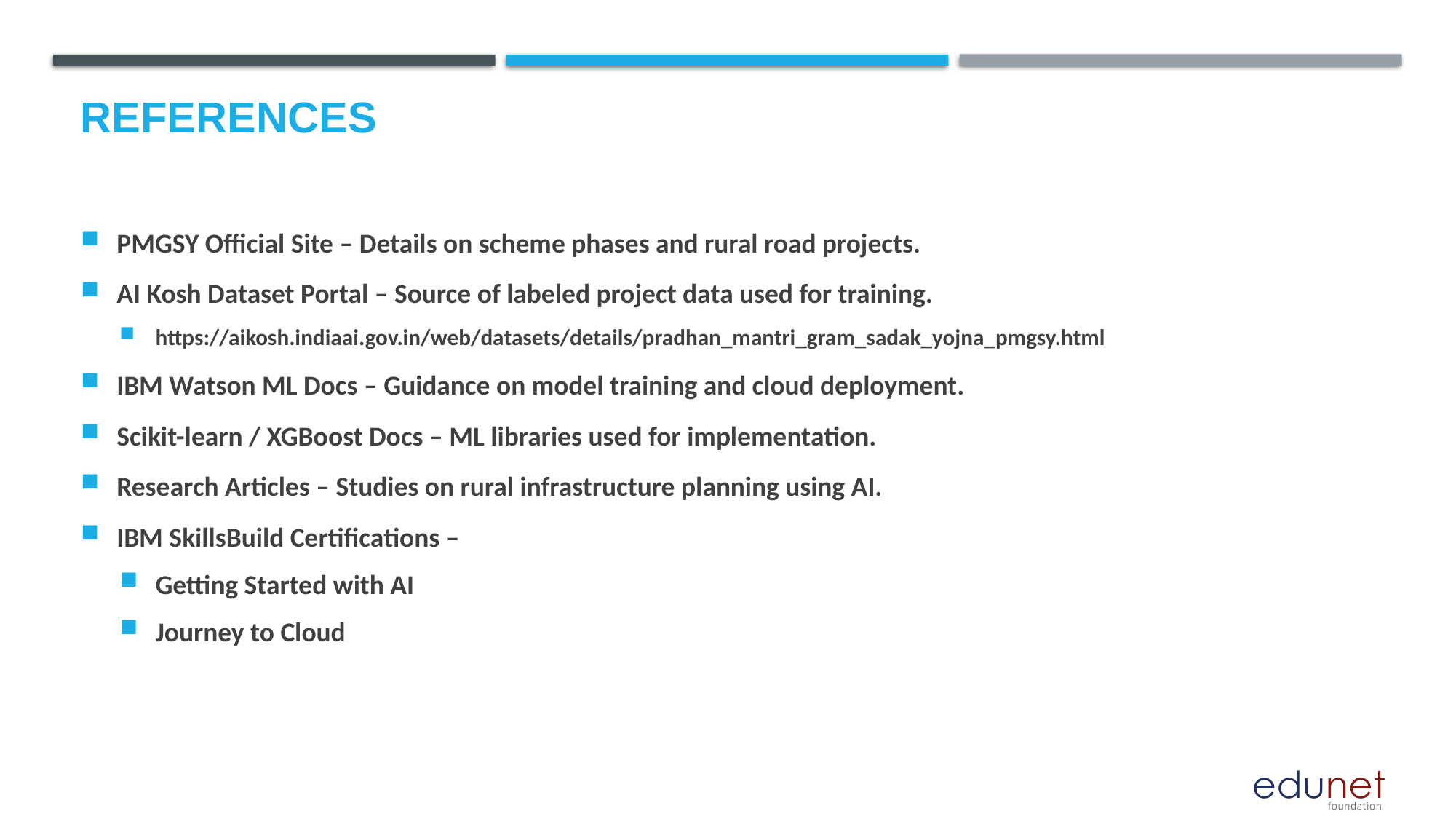

# References
PMGSY Official Site – Details on scheme phases and rural road projects.
AI Kosh Dataset Portal – Source of labeled project data used for training.
https://aikosh.indiaai.gov.in/web/datasets/details/pradhan_mantri_gram_sadak_yojna_pmgsy.html
IBM Watson ML Docs – Guidance on model training and cloud deployment.
Scikit-learn / XGBoost Docs – ML libraries used for implementation.
Research Articles – Studies on rural infrastructure planning using AI.
IBM SkillsBuild Certifications –
Getting Started with AI
Journey to Cloud